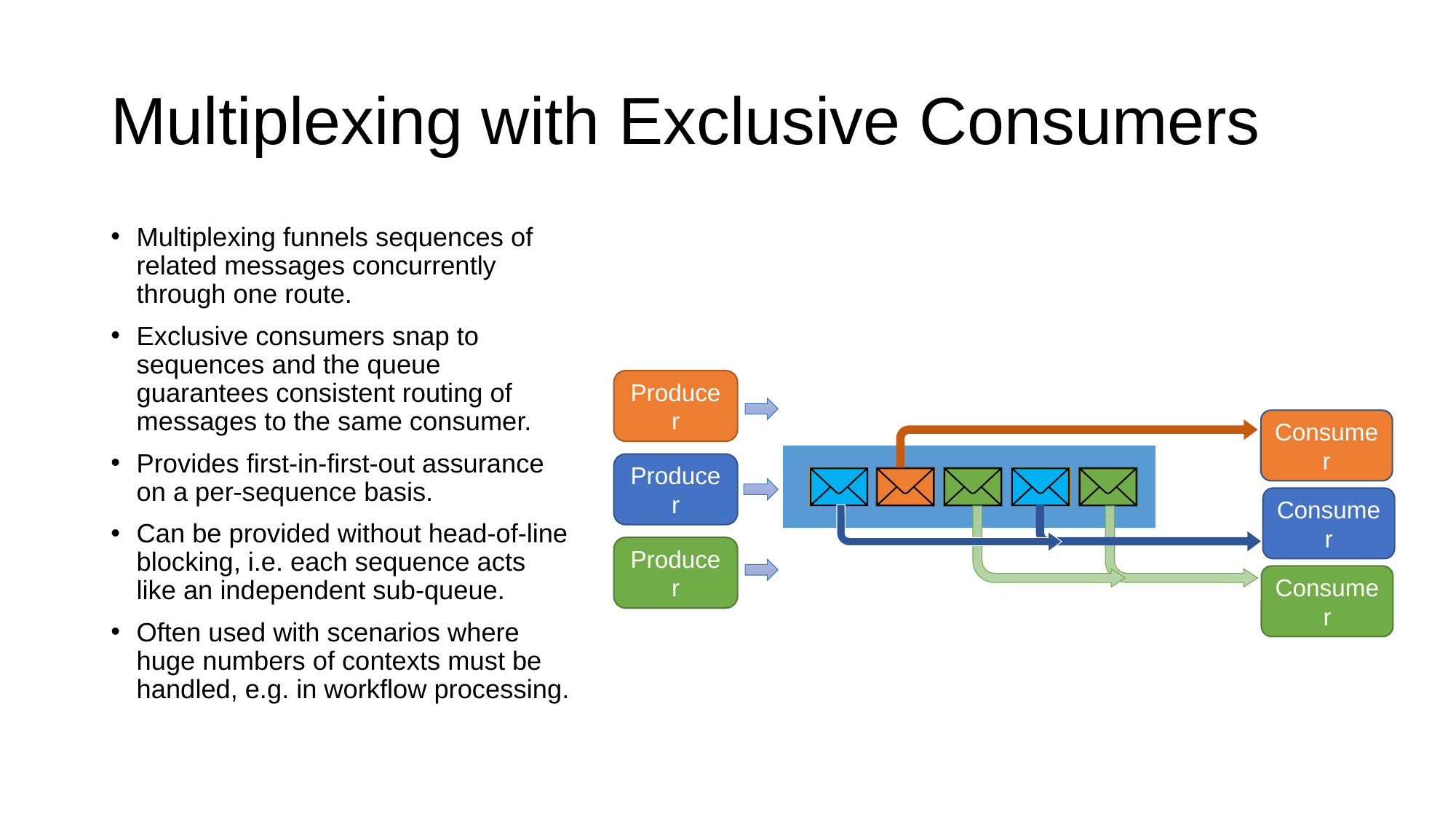

# Multiplexing with Exclusive Consumers
Multiplexing funnels sequences of related messages concurrently through one route.
Exclusive consumers snap to sequences and the queue guarantees consistent routing of messages to the same consumer.
Provides first-in-first-out assurance on a per-sequence basis.
Can be provided without head-of-line blocking, i.e. each sequence acts like an independent sub-queue.
Often used with scenarios where huge numbers of contexts must be handled, e.g. in workflow processing.
Producer

Consumer

Producer

Consumer

Producer

Consumer